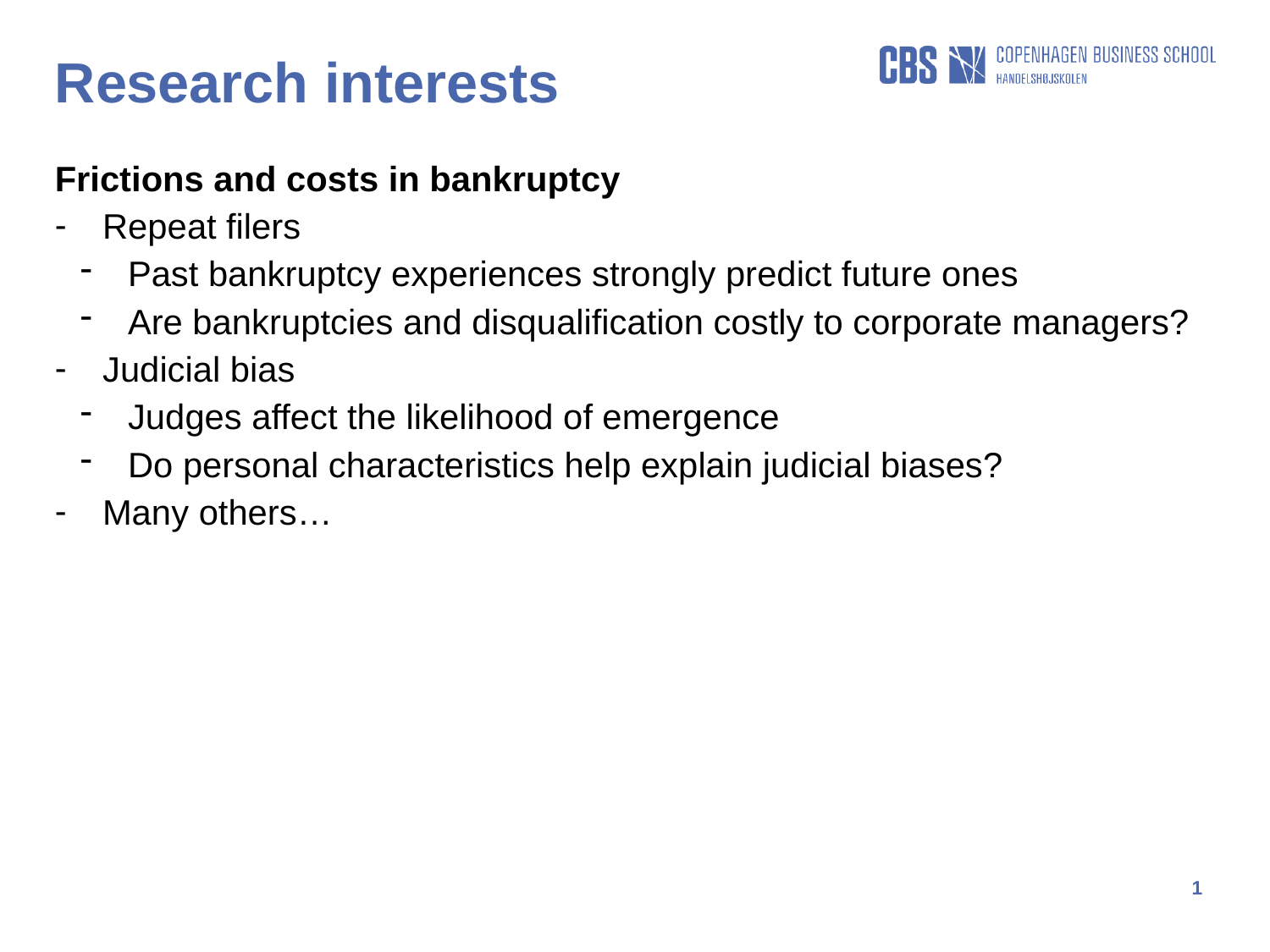

Research interests
Frictions and costs in bankruptcy
Repeat filers
Past bankruptcy experiences strongly predict future ones
Are bankruptcies and disqualification costly to corporate managers?
Judicial bias
Judges affect the likelihood of emergence
Do personal characteristics help explain judicial biases?
Many others…